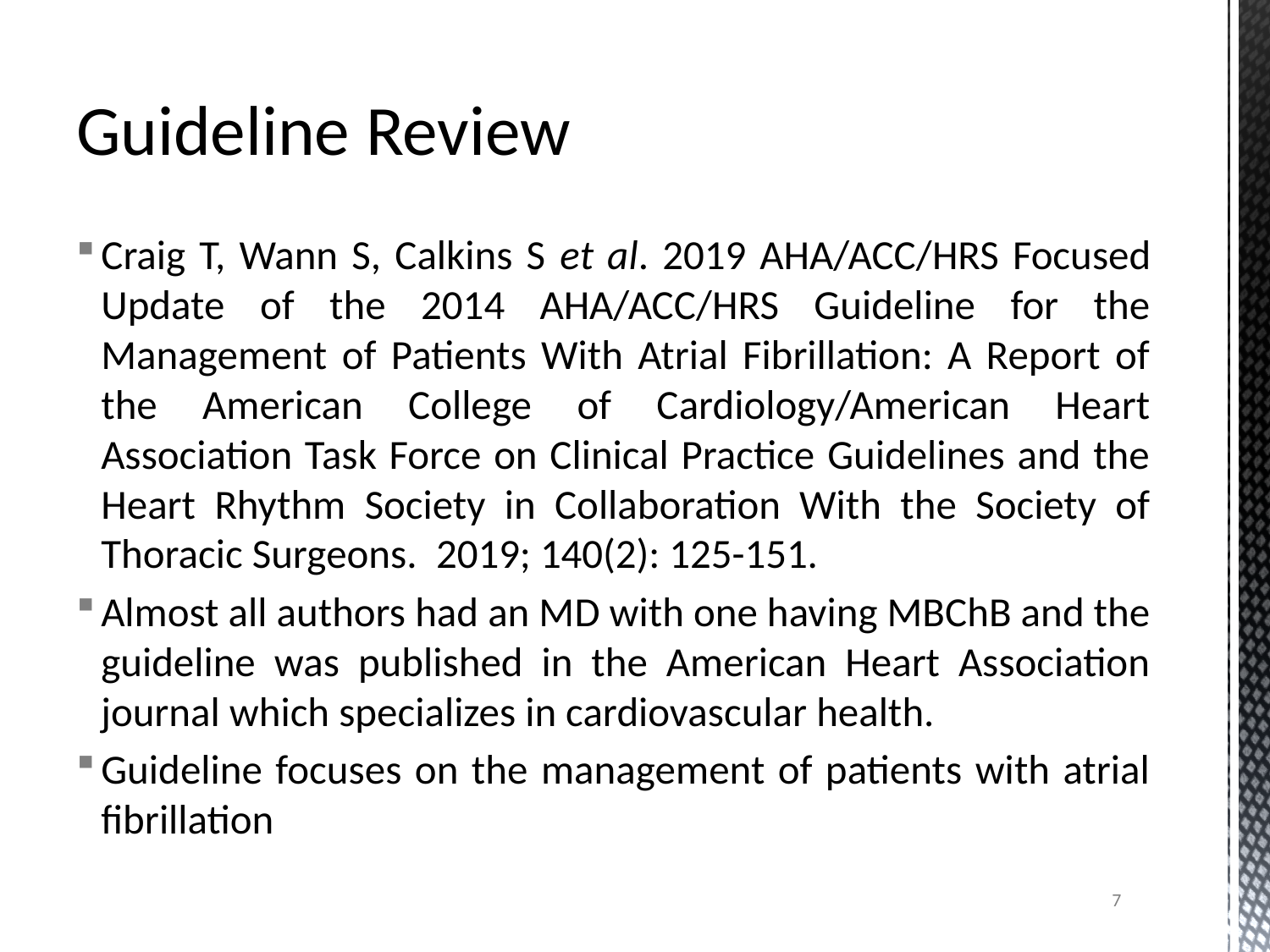

# Guideline Review
Craig T, Wann S, Calkins S et al. 2019 AHA/ACC/HRS Focused Update of the 2014 AHA/ACC/HRS Guideline for the Management of Patients With Atrial Fibrillation: A Report of the American College of Cardiology/American Heart Association Task Force on Clinical Practice Guidelines and the Heart Rhythm Society in Collaboration With the Society of Thoracic Surgeons.  2019; 140(2): 125-151.
Almost all authors had an MD with one having MBChB and the guideline was published in the American Heart Association journal which specializes in cardiovascular health.
Guideline focuses on the management of patients with atrial fibrillation

7